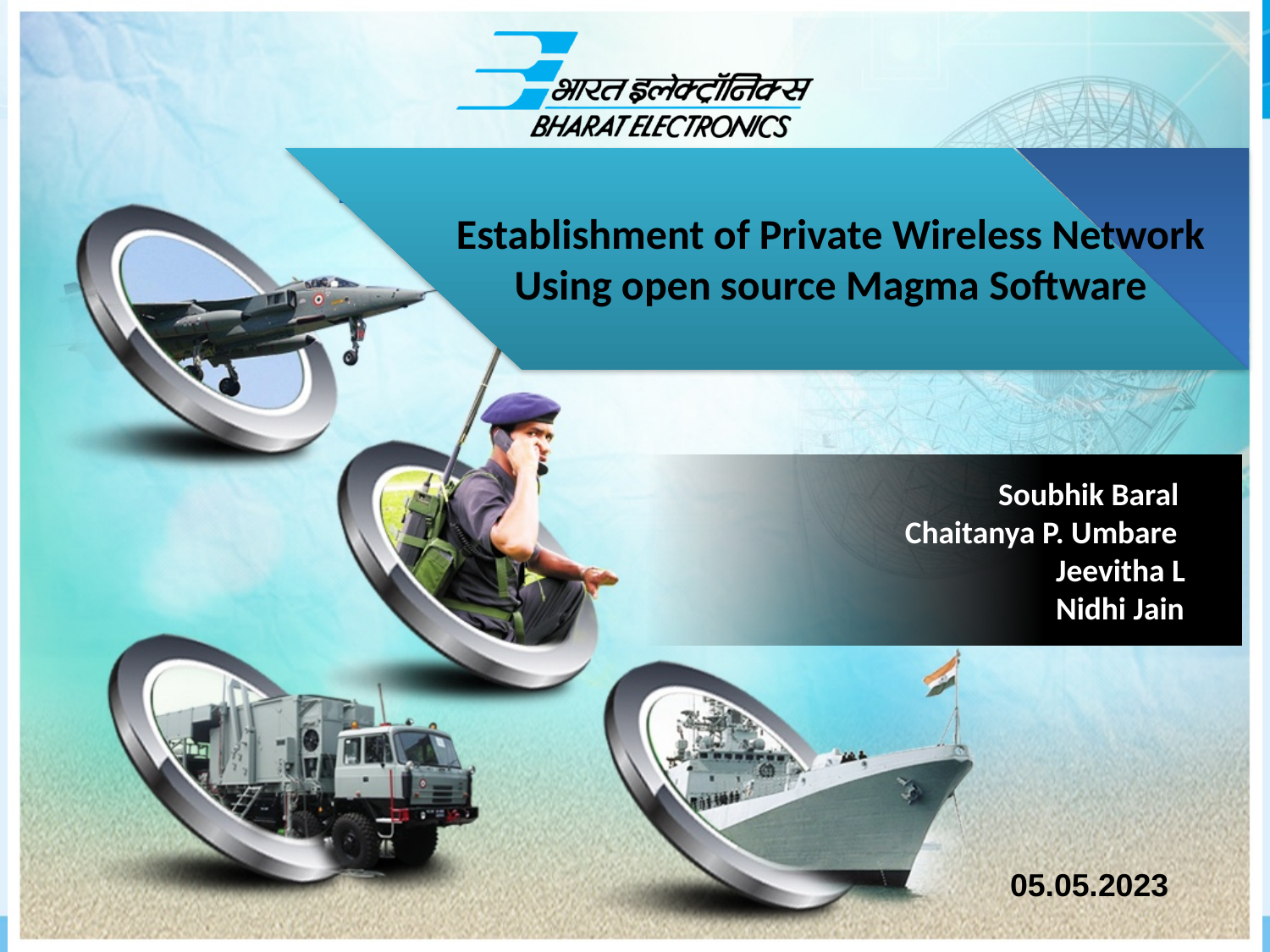

Establishment of Private Wireless Network Using open source Magma Software
                                                 Soubhik Baral
                                    Chaitanya P. Umbare
                                                         Jeevitha L
                                                         Nidhi Jain
05.05.2023